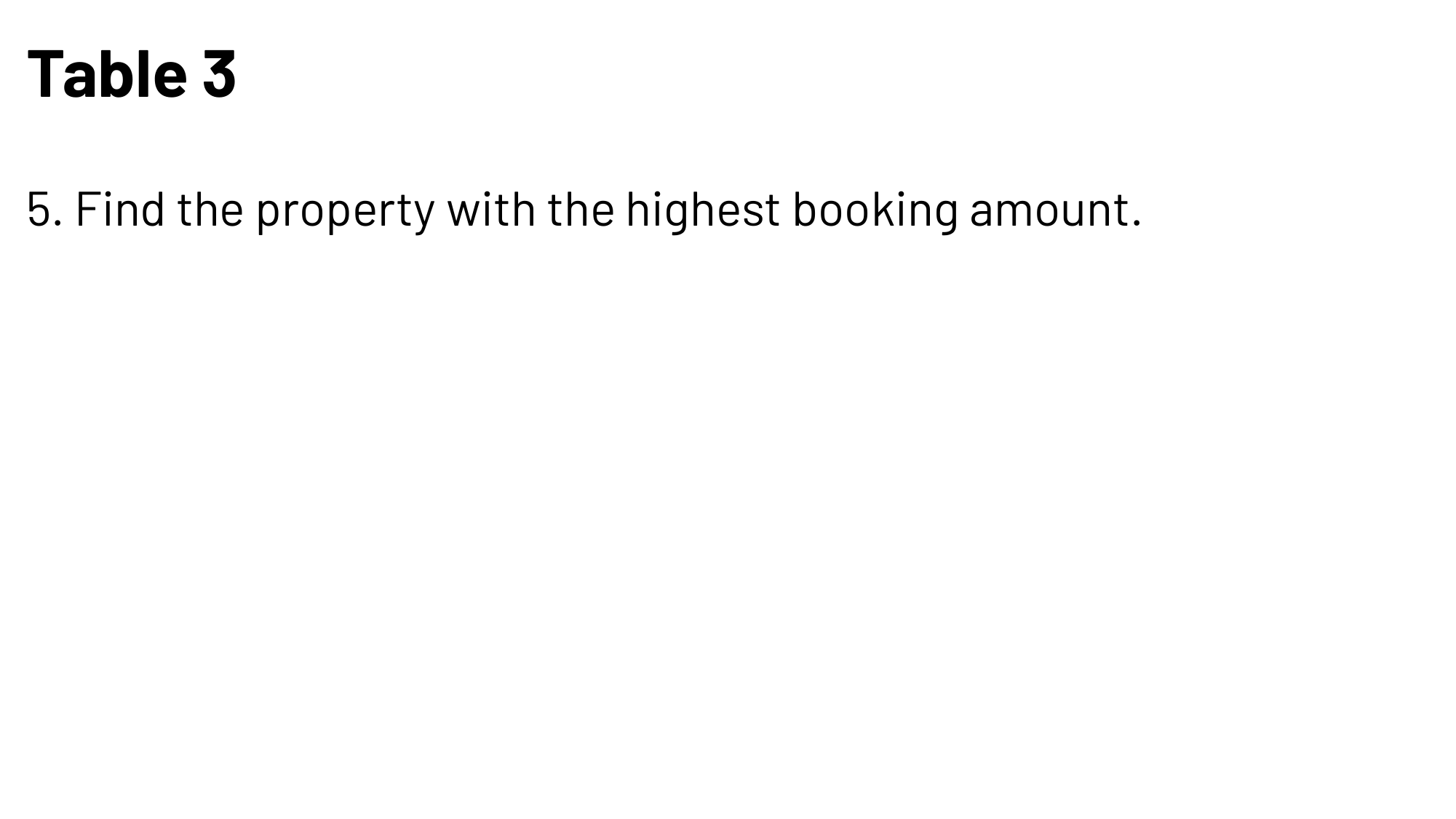

# Table 3 5. Find the property with the highest booking amount.